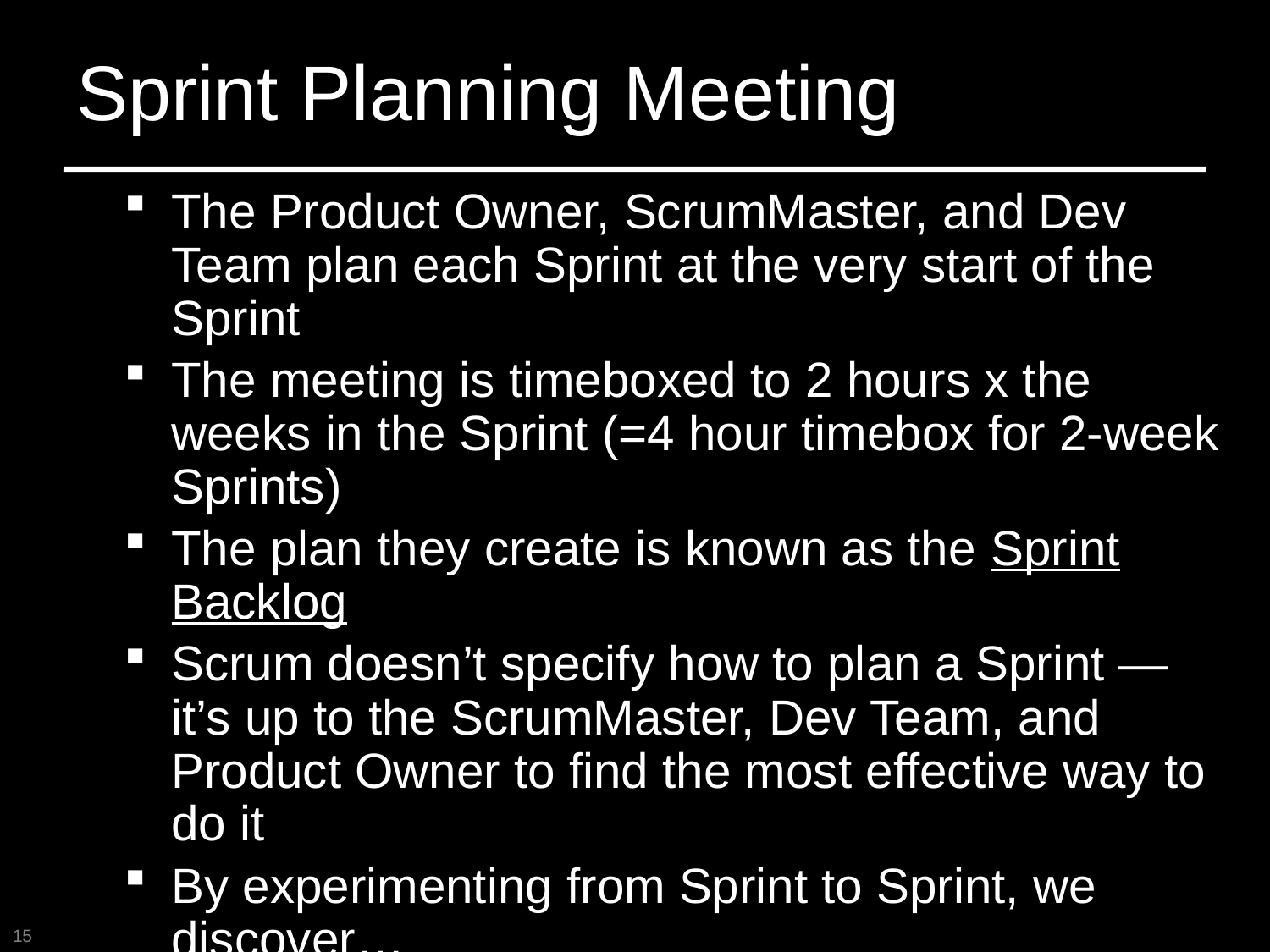

15
# Sprint Planning Meeting
The Product Owner, ScrumMaster, and Dev Team plan each Sprint at the very start of the Sprint
The meeting is timeboxed to 2 hours x the weeks in the Sprint (=4 hour timebox for 2-week Sprints)
The plan they create is known as the Sprint Backlog
Scrum doesn’t specify how to plan a Sprint — it’s up to the ScrumMaster, Dev Team, and Product Owner to find the most effective way to do it
By experimenting from Sprint to Sprint, we discover…
How detailed and firm the requirements need to be to get started
What unit to use in estimating, how fine-grained the estimates need to be, and how much buffer we need to put in
How detailed a task breakdown our Dev Team needs, in order to work effectively during a Sprint